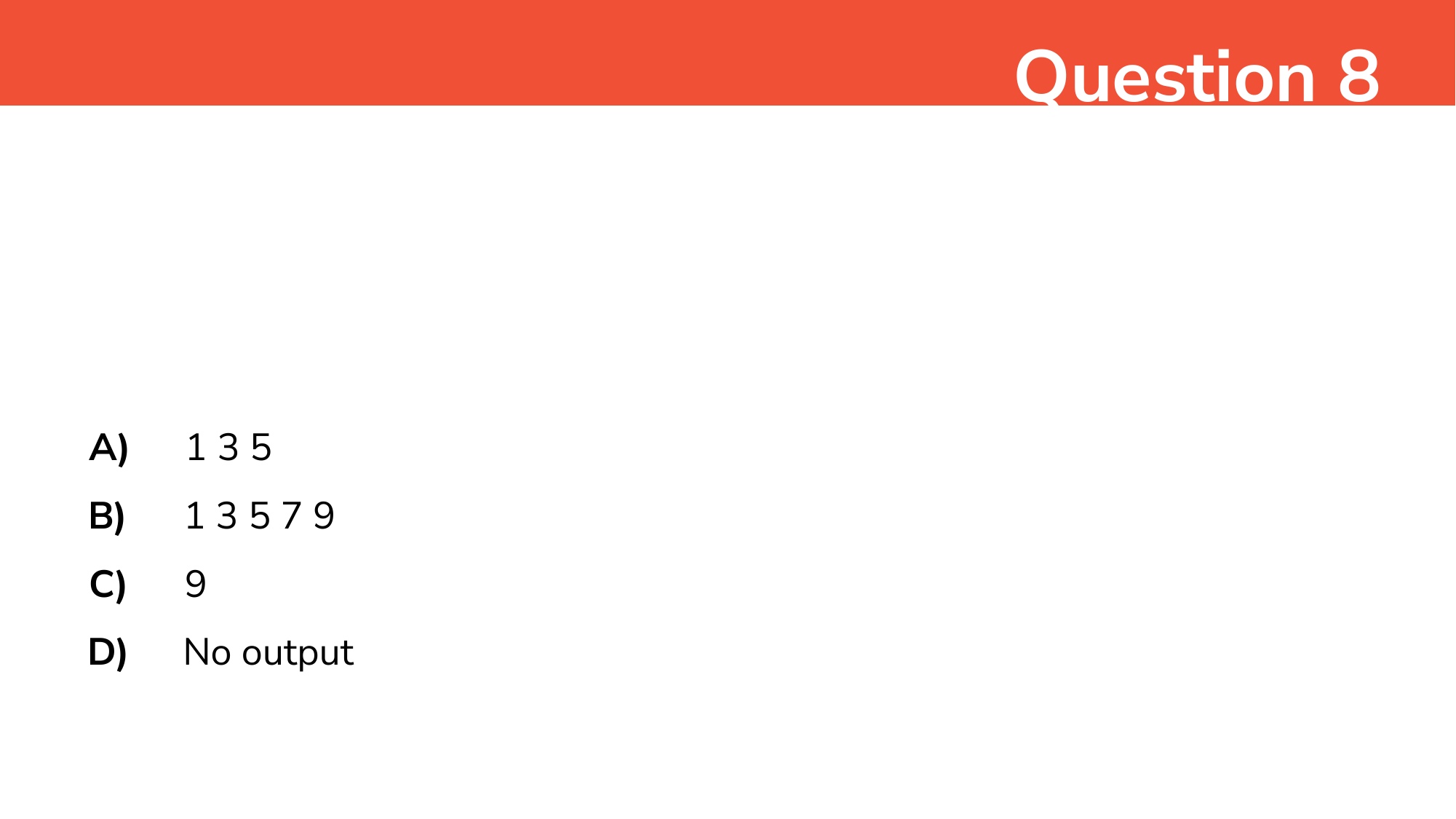

Question 8
A)
1 3 5
B)
1 3 5 7 9
C)
9
D)
No output